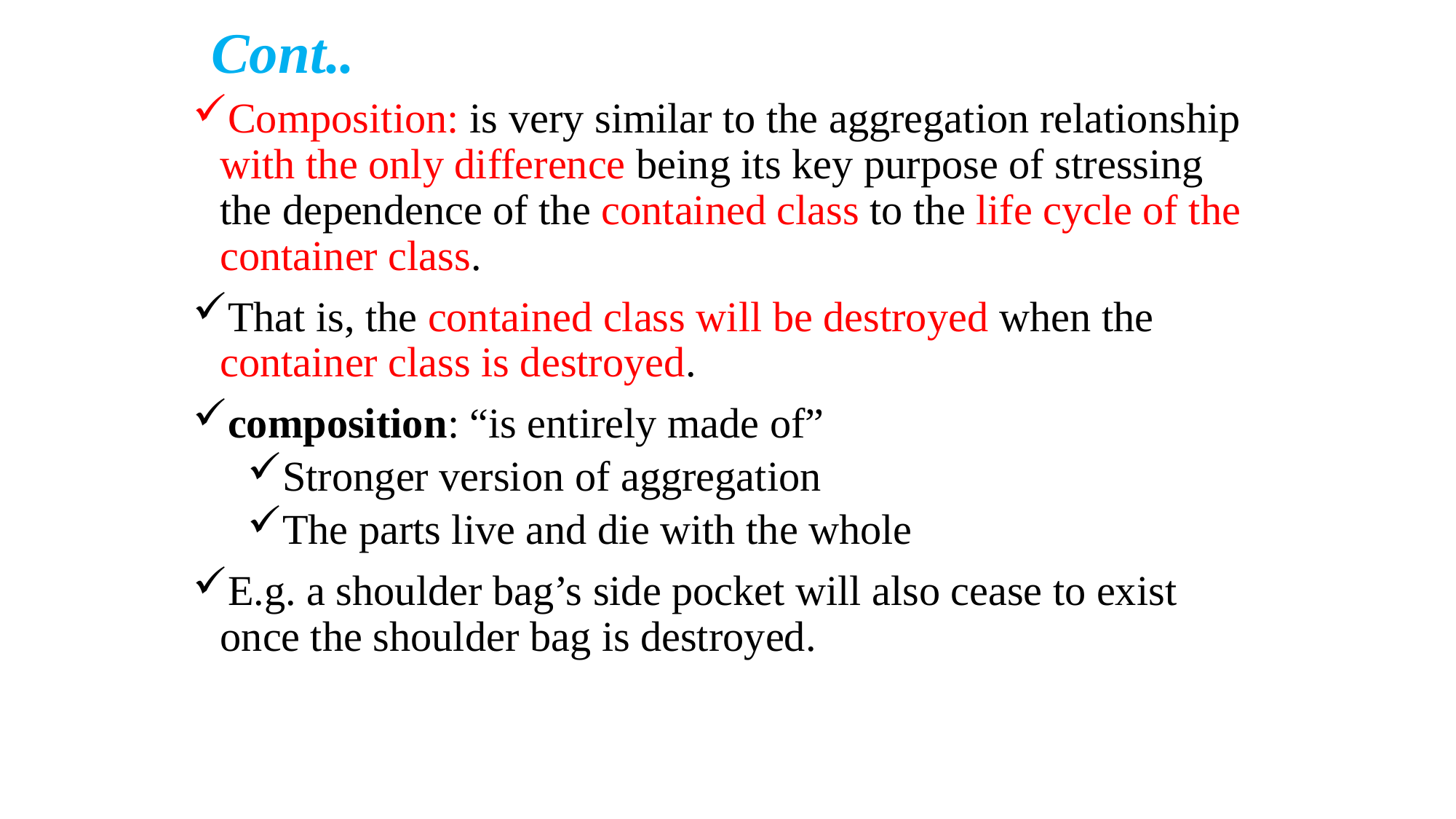

Cont..
Composition: is very similar to the aggregation relationship with the only difference being its key purpose of stressing the dependence of the contained class to the life cycle of the container class.
That is, the contained class will be destroyed when the container class is destroyed.
composition: “is entirely made of”
Stronger version of aggregation
The parts live and die with the whole
E.g. a shoulder bag’s side pocket will also cease to exist once the shoulder bag is destroyed.